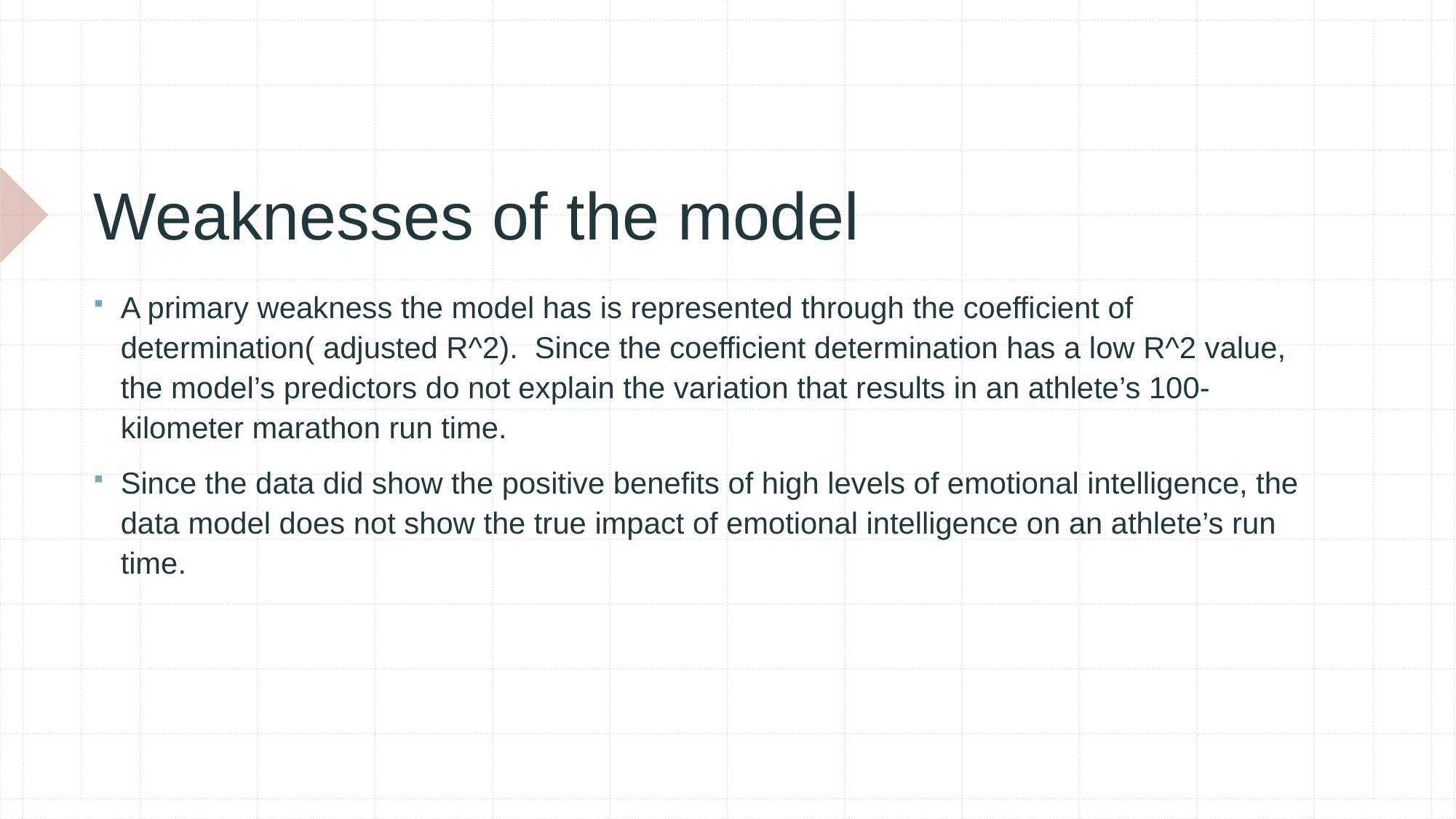

# Weaknesses of the model
A primary weakness the model has is represented through the coefficient of determination( adjusted R^2).  Since the coefficient determination has a low R^2 value, the model’s predictors do not explain the variation that results in an athlete’s 100-kilometer marathon run time.
Since the data did show the positive benefits of high levels of emotional intelligence, the data model does not show the true impact of emotional intelligence on an athlete’s run time.